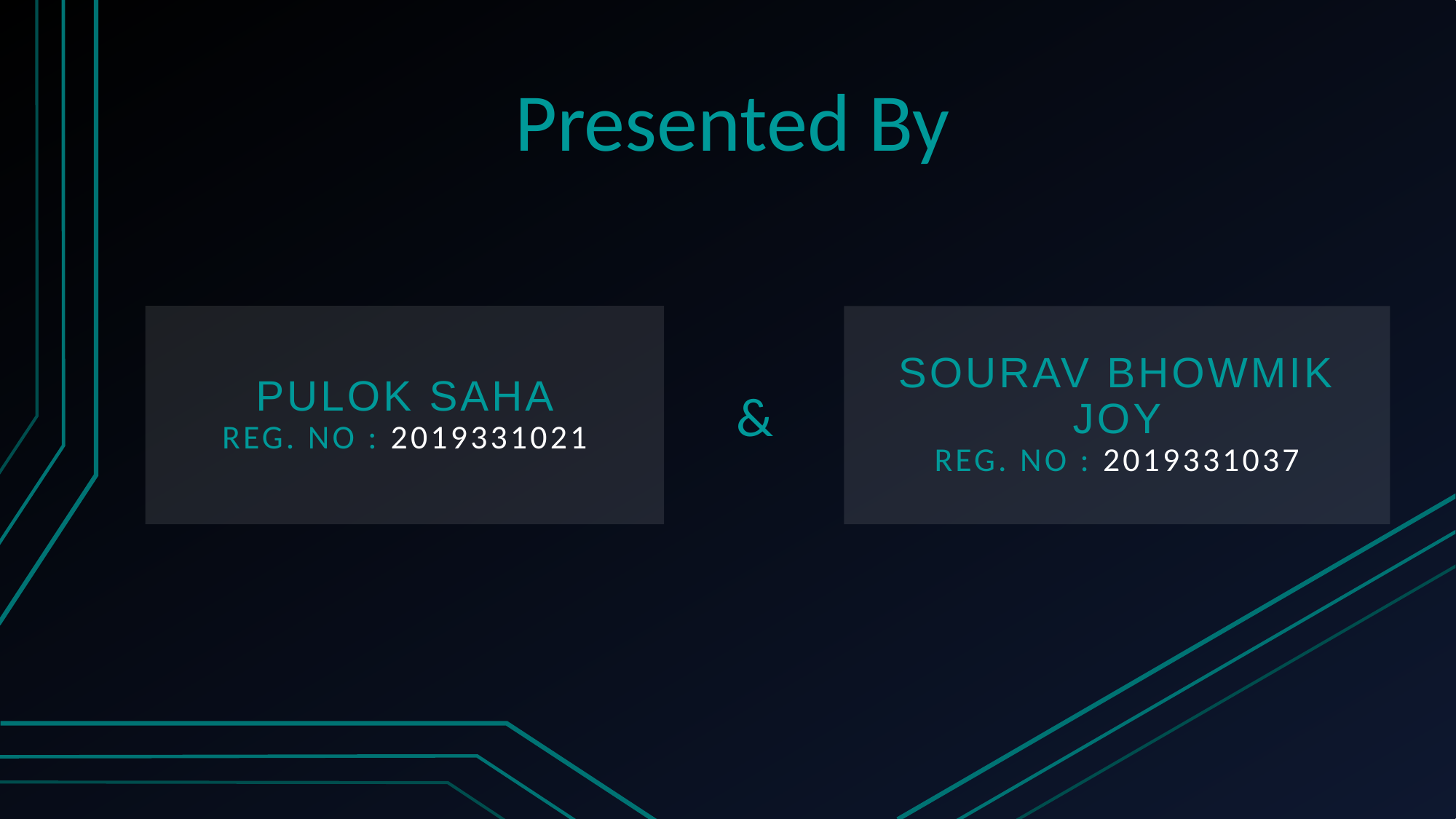

# Presented By
Pulok saha
Reg. NO : 2019331021
Sourav Bhowmik Joy
Reg. NO : 2019331037
&